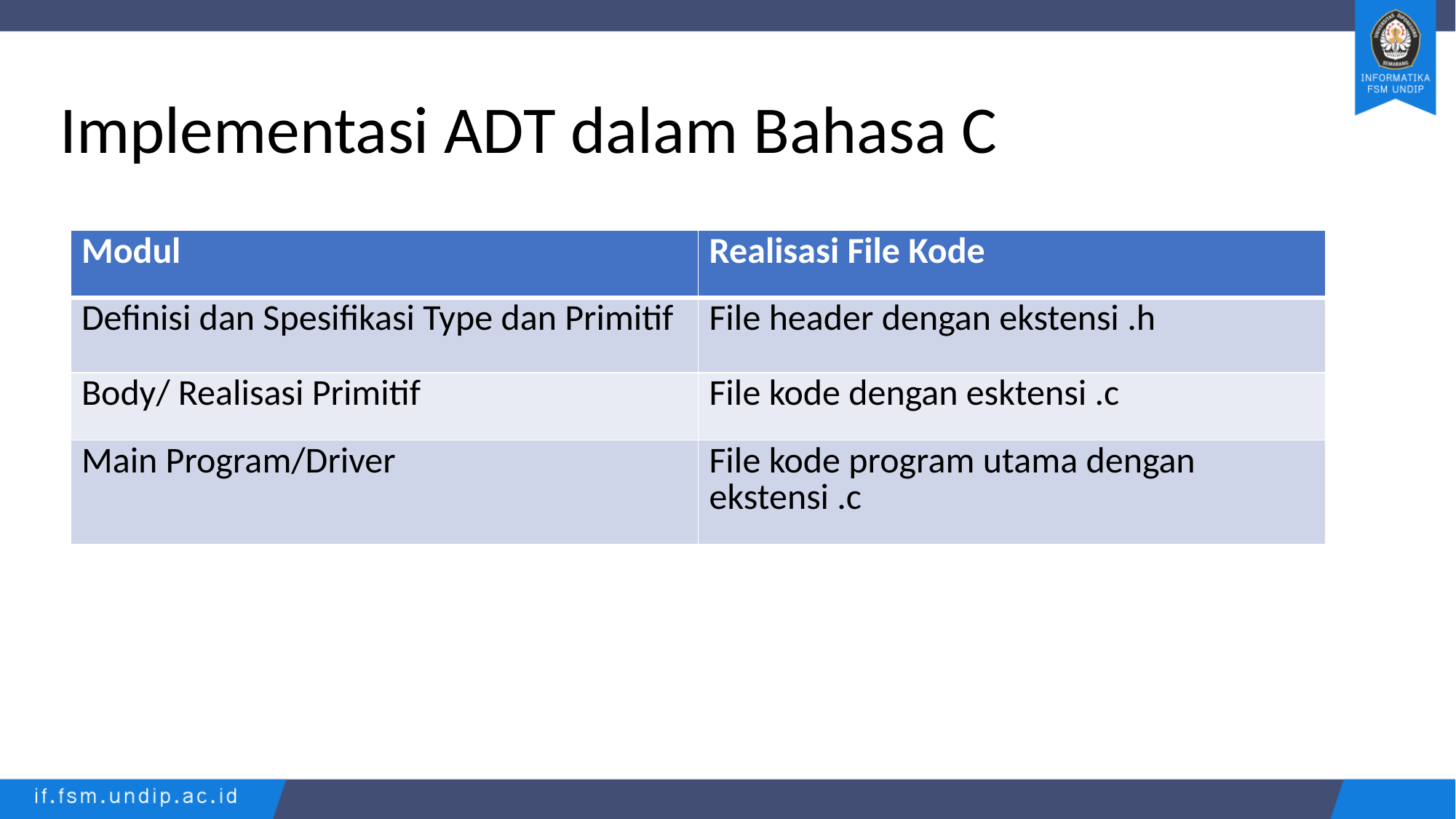

# Implementasi ADT dalam Bahasa C
| Modul | Realisasi File Kode |
| --- | --- |
| Definisi dan Spesifikasi Type dan Primitif | File header dengan ekstensi .h |
| Body/ Realisasi Primitif | File kode dengan esktensi .c |
| Main Program/Driver | File kode program utama dengan ekstensi .c |